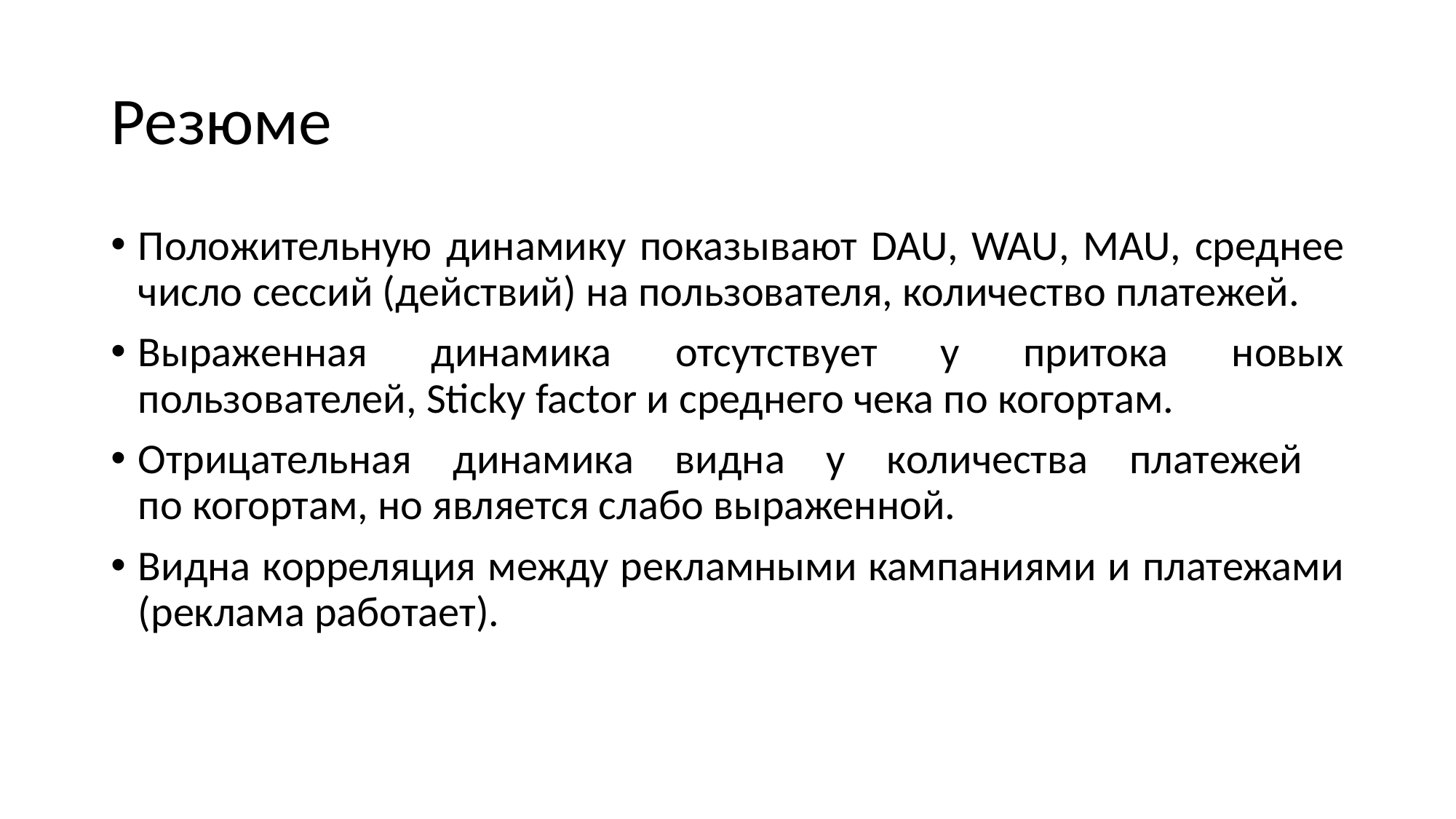

# Резюме
Положительную динамику показывают DAU, WAU, MAU, среднее число сессий (действий) на пользователя, количество платежей.
Выраженная динамика отсутствует у притока новых пользователей, Sticky factor и среднего чека по когортам.
Отрицательная динамика видна у количества платежей
по когортам, но является слабо выраженной.
Видна корреляция между рекламными кампаниями и платежами (реклама работает).